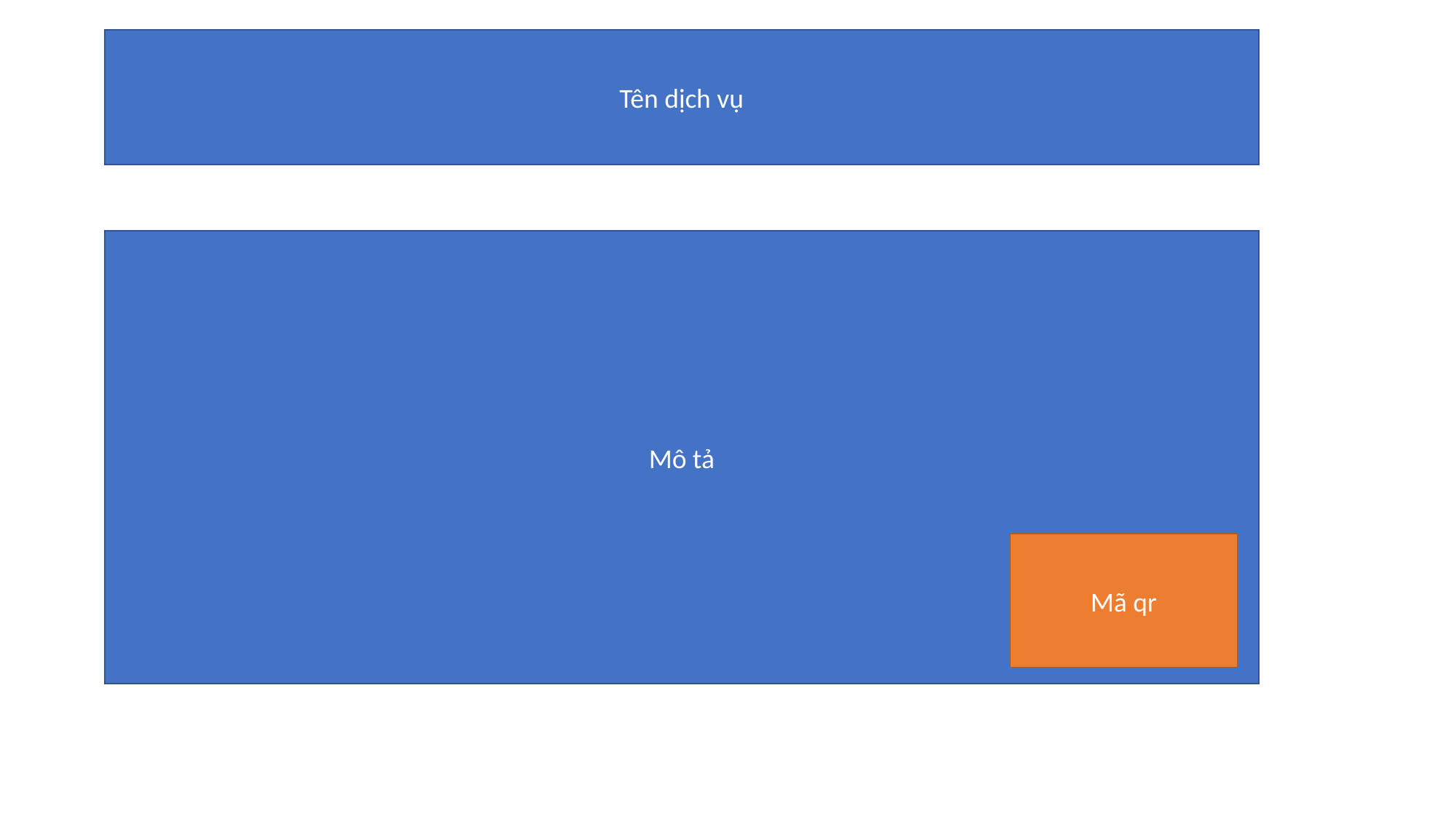

Tên dịch vụ
Mô tả
Mã qr